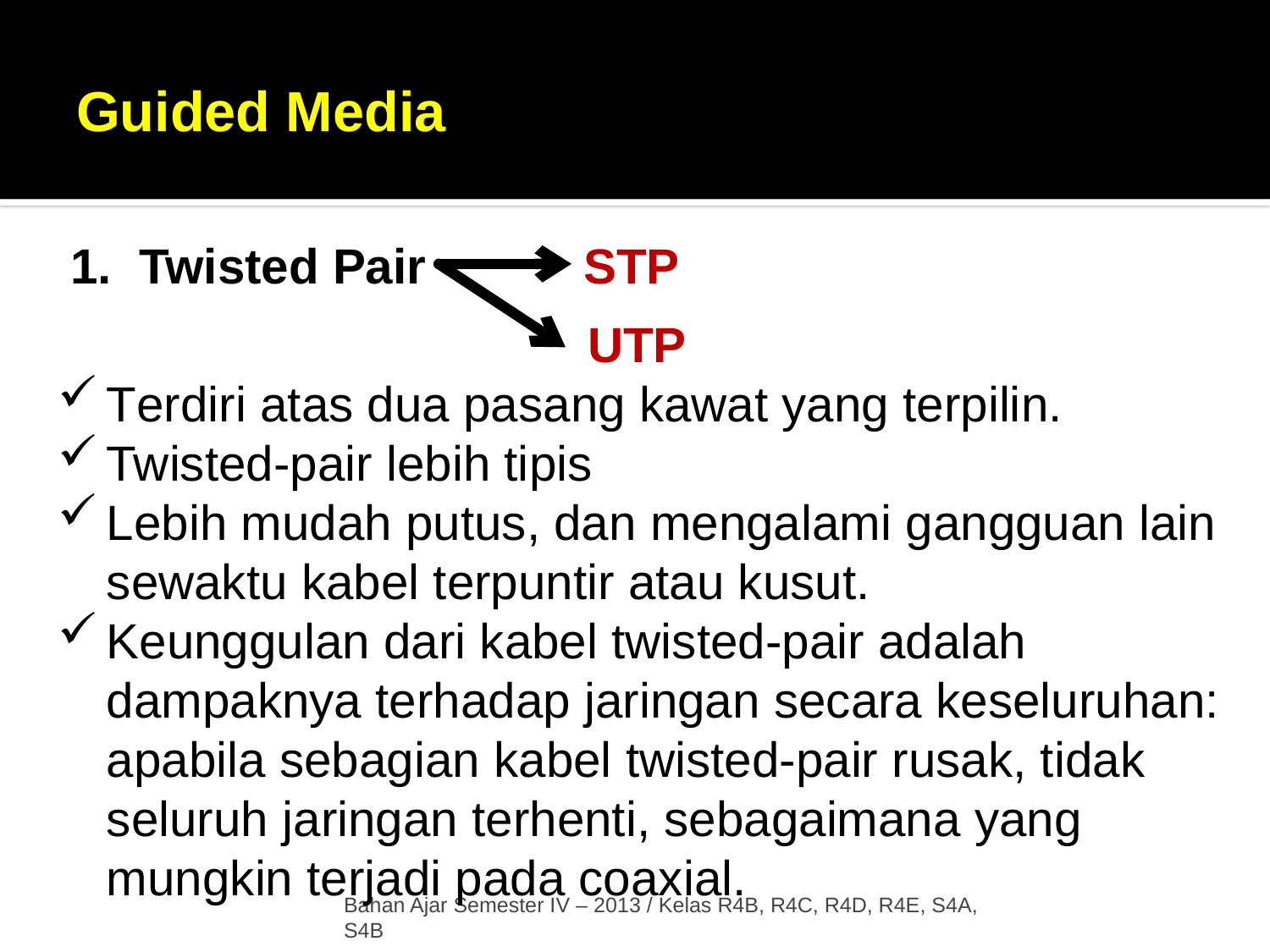

# Guided Media
1.  Twisted Pair
STP
UTP
Terdiri atas dua pasang kawat yang terpilin.
Twisted-pair lebih tipis
Lebih mudah putus, dan mengalami gangguan lain sewaktu kabel terpuntir atau kusut.
Keunggulan dari kabel twisted-pair adalah dampaknya terhadap jaringan secara keseluruhan: apabila sebagian kabel twisted-pair rusak, tidak seluruh jaringan terhenti, sebagaimana yang mungkin terjadi pada coaxial.
Bahan Ajar Semester IV – 2013 / Kelas R4B, R4C, R4D, R4E, S4A, S4B